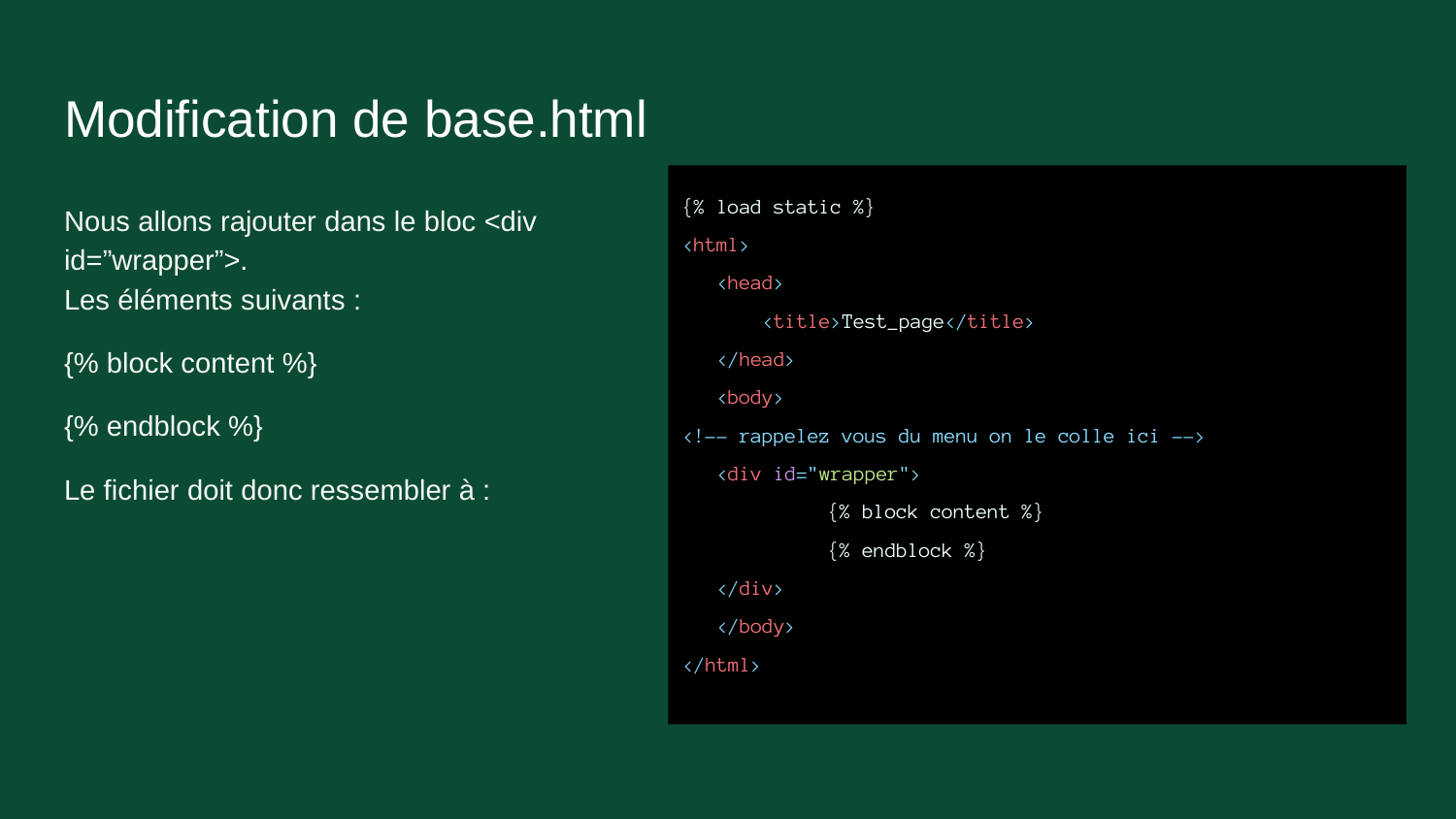

# Modification de base.html
{% load static %}
<html>
   <head>
       <title>Test_page</title>
   </head>
   <body>
<!-- rappelez vous du menu on le colle ici -–>
   <div id="wrapper">
	{% block content %}
	{% endblock %}
   </div>
   </body>
</html>

Nous allons rajouter dans le bloc <div id=”wrapper”>.
Les éléments suivants :
{% block content %}
{% endblock %}
Le fichier doit donc ressembler à :